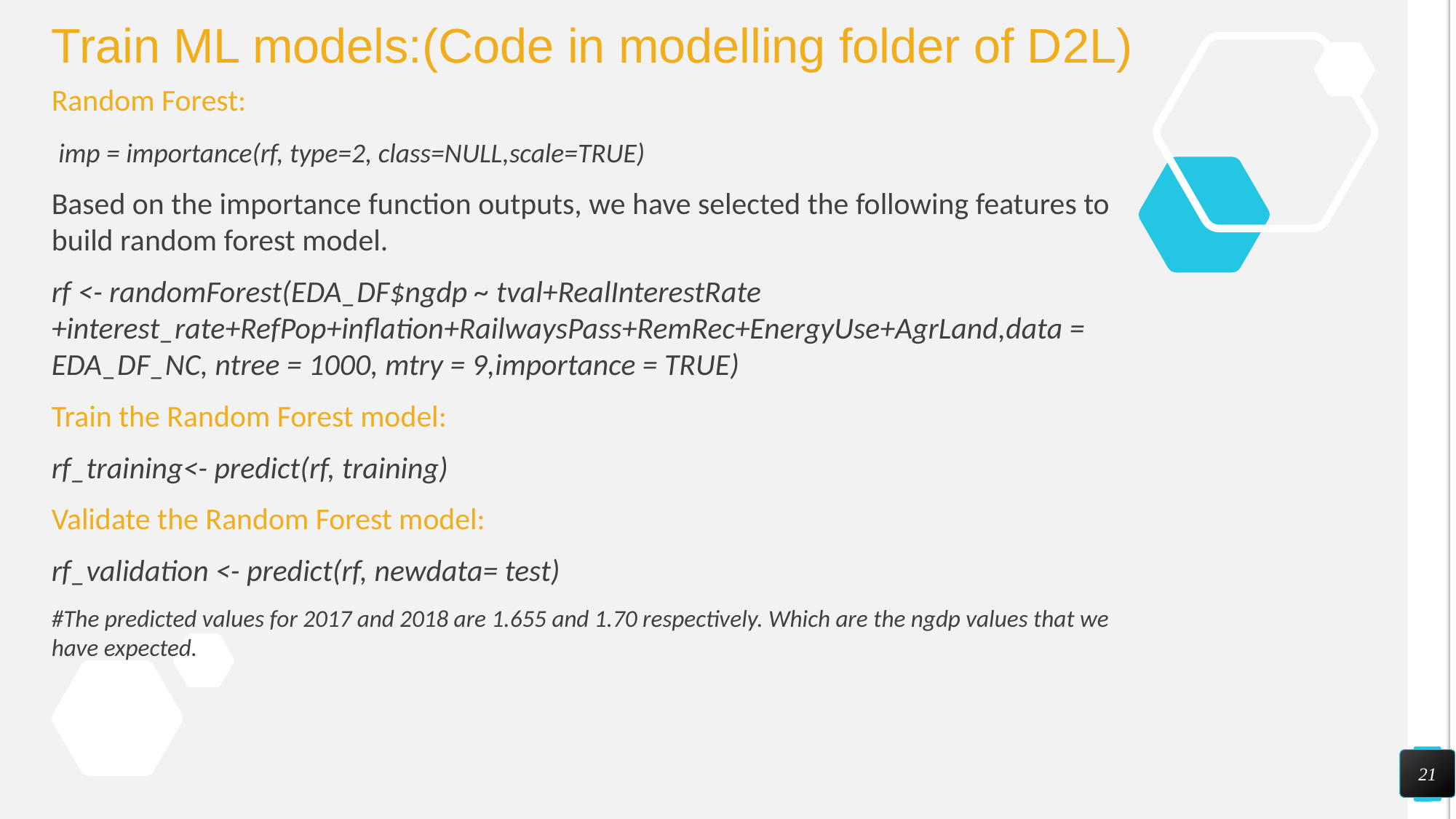

# Train ML models:(Code in modelling folder of D2L)
Random Forest:
 imp = importance(rf, type=2, class=NULL,scale=TRUE)
Based on the importance function outputs, we have selected the following features to build random forest model.
rf <- randomForest(EDA_DF$ngdp ~ tval+RealInterestRate +interest_rate+RefPop+inflation+RailwaysPass+RemRec+EnergyUse+AgrLand,data = EDA_DF_NC, ntree = 1000, mtry = 9,importance = TRUE)
Train the Random Forest model:
rf_training<- predict(rf, training)
Validate the Random Forest model:
rf_validation <- predict(rf, newdata= test)
#The predicted values for 2017 and 2018 are 1.655 and 1.70 respectively. Which are the ngdp values that we have expected.

21